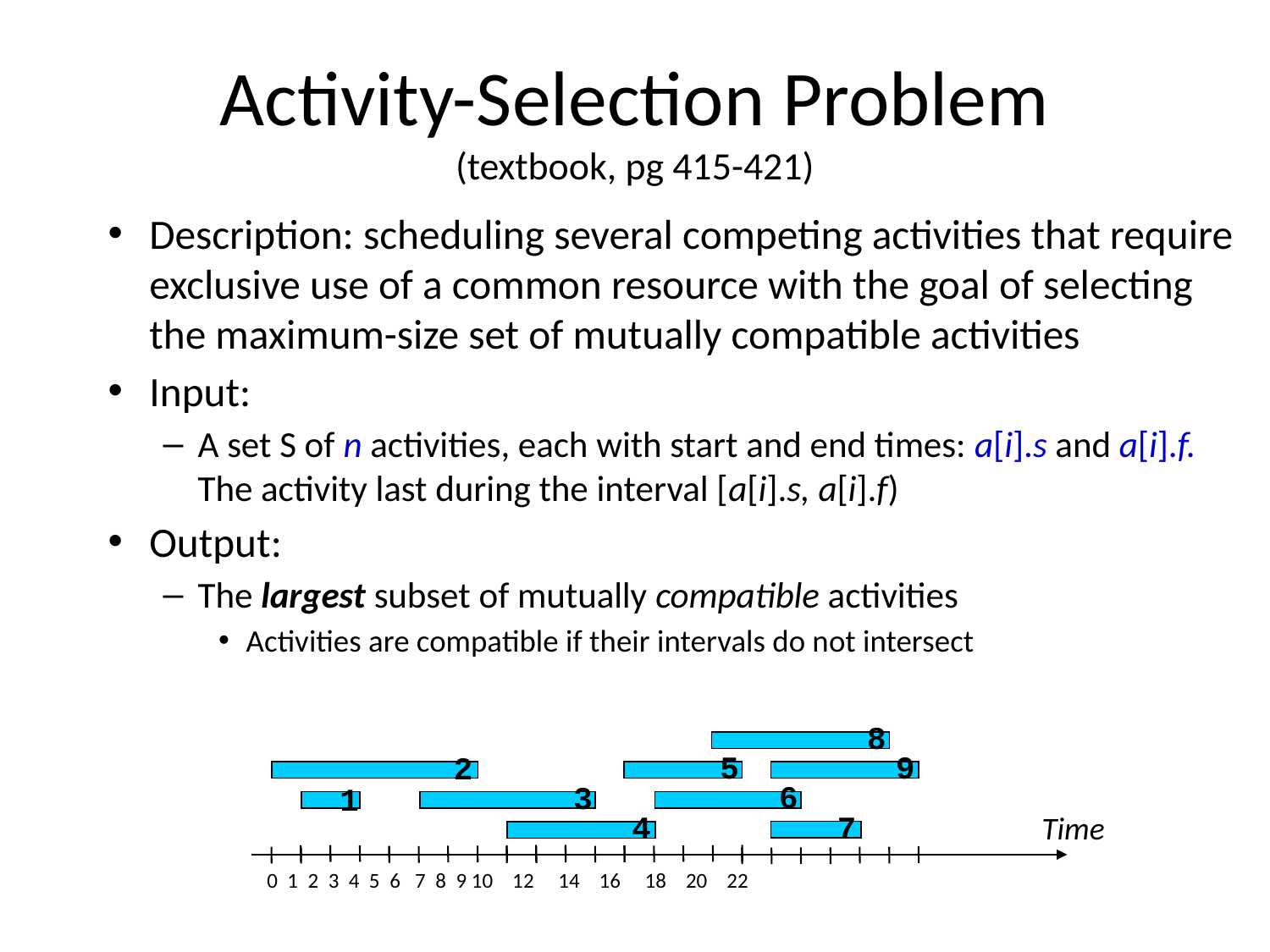

# Activity-Selection Problem (textbook, pg 415-421)
Description: scheduling several competing activities that require exclusive use of a common resource with the goal of selecting the maximum-size set of mutually compatible activities
Input:
A set S of n activities, each with start and end times: a[i].s and a[i].f. The activity last during the interval [a[i].s, a[i].f)
Output:
The largest subset of mutually compatible activities
Activities are compatible if their intervals do not intersect
8

5
9
2

6
3
1

7
4
Time
0  1  2  3  4  5  6   7  8  9 10    12     14    16     18    20    22